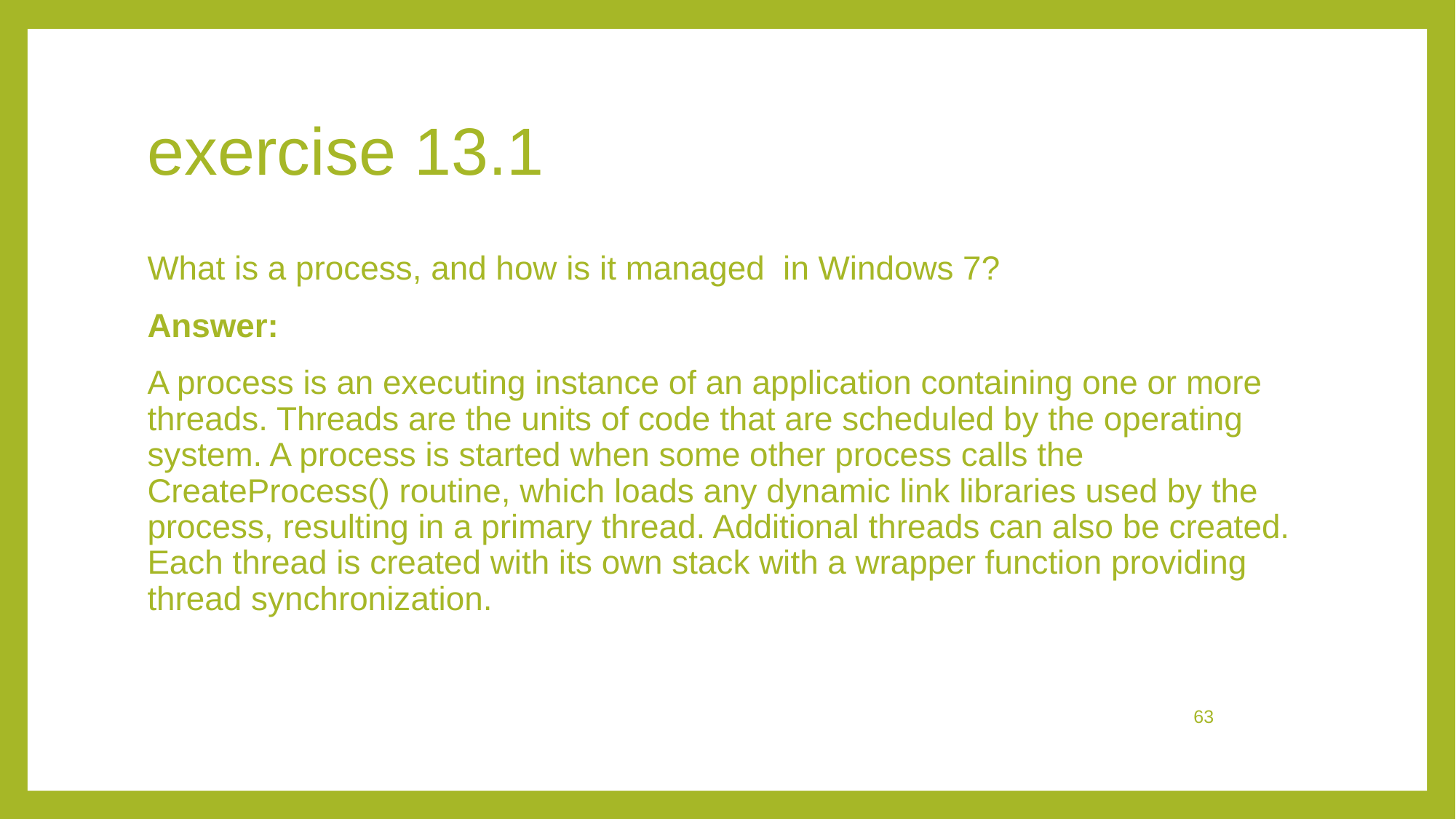

# exercise 13.1
What is a process, and how is it managed  in Windows 7?
Answer:
A process is an executing instance of an application containing one or more threads. Threads are the units of code that are scheduled by the operating system. A process is started when some other process calls the CreateProcess() routine, which loads any dynamic link libraries used by the process, resulting in a primary thread. Additional threads can also be created. Each thread is created with its own stack with a wrapper function providing thread synchronization.
63